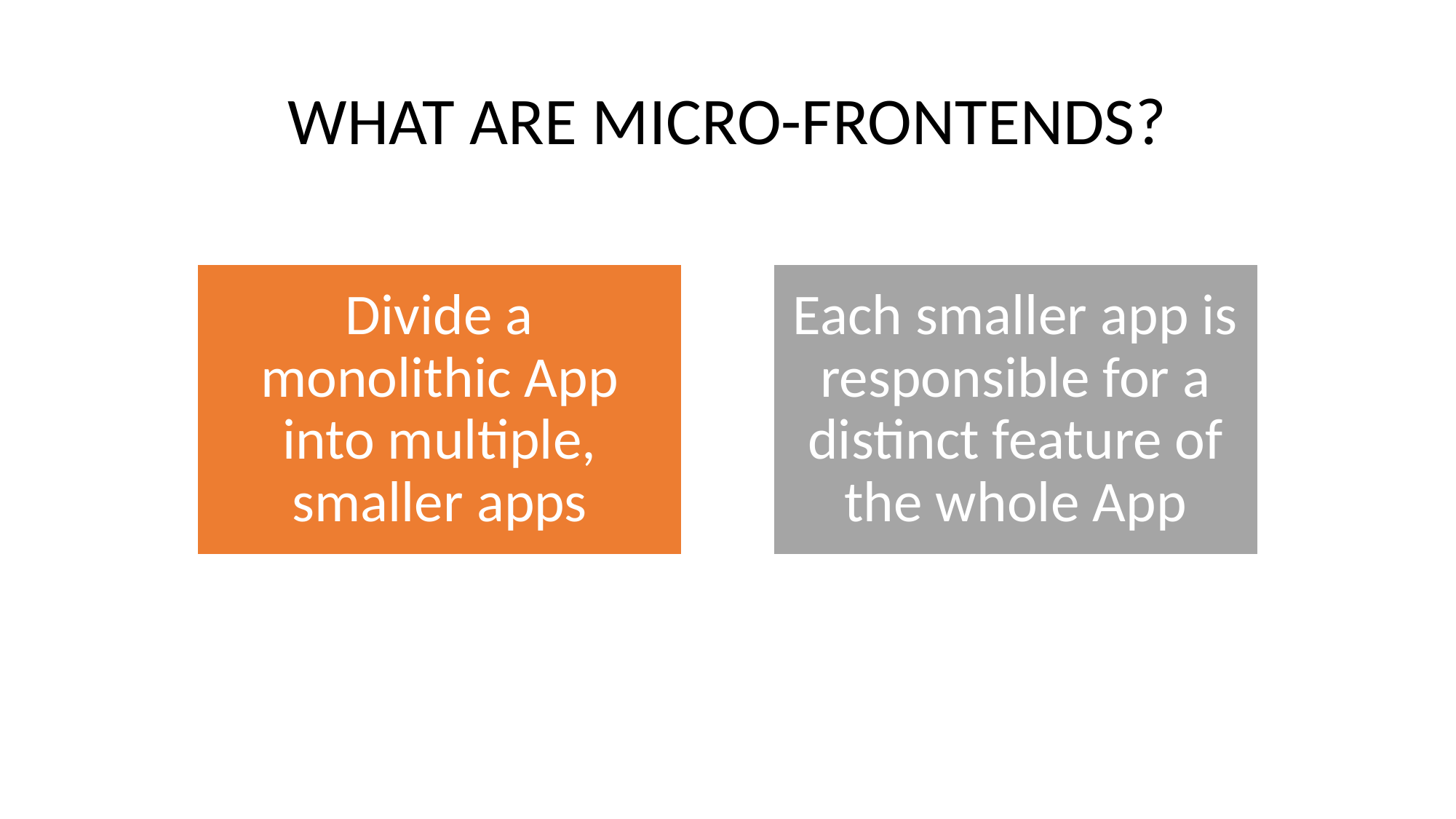

# WHAT ARE MICRO-FRONTENDS?
Divide a monolithic App into multiple, smaller apps
Each smaller app is responsible for a distinct feature of the whole App